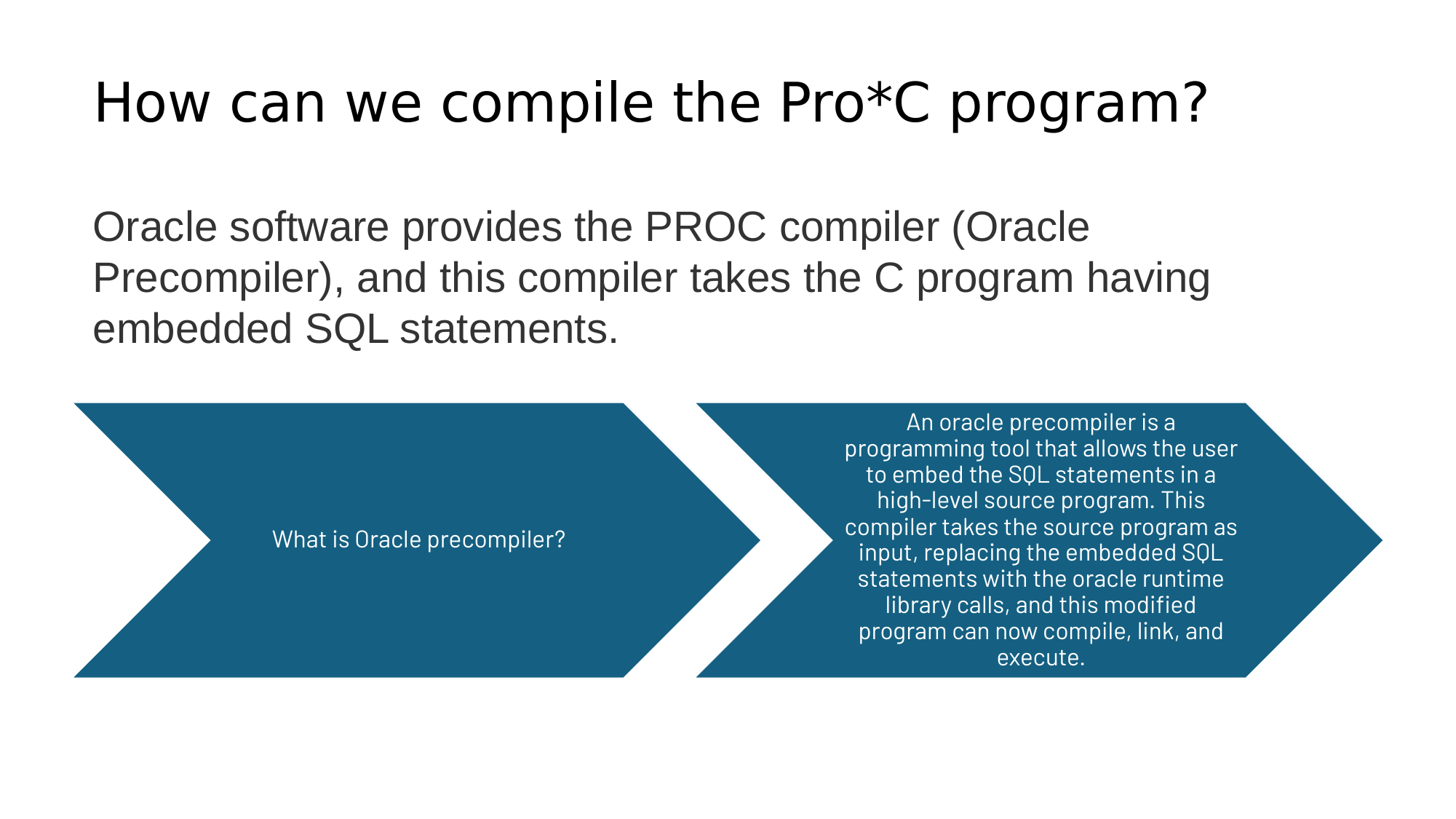

# How can we compile the Pro*C program?
Oracle software provides the PROC compiler (Oracle Precompiler), and this compiler takes the C program having embedded SQL statements.
What is Oracle precompiler?
An oracle precompiler is a programming tool that allows the user to embed the SQL statements in a high-level source program. This compiler takes the source program as input, replacing the embedded SQL statements with the oracle runtime library calls, and this modified program can now compile, link, and execute.